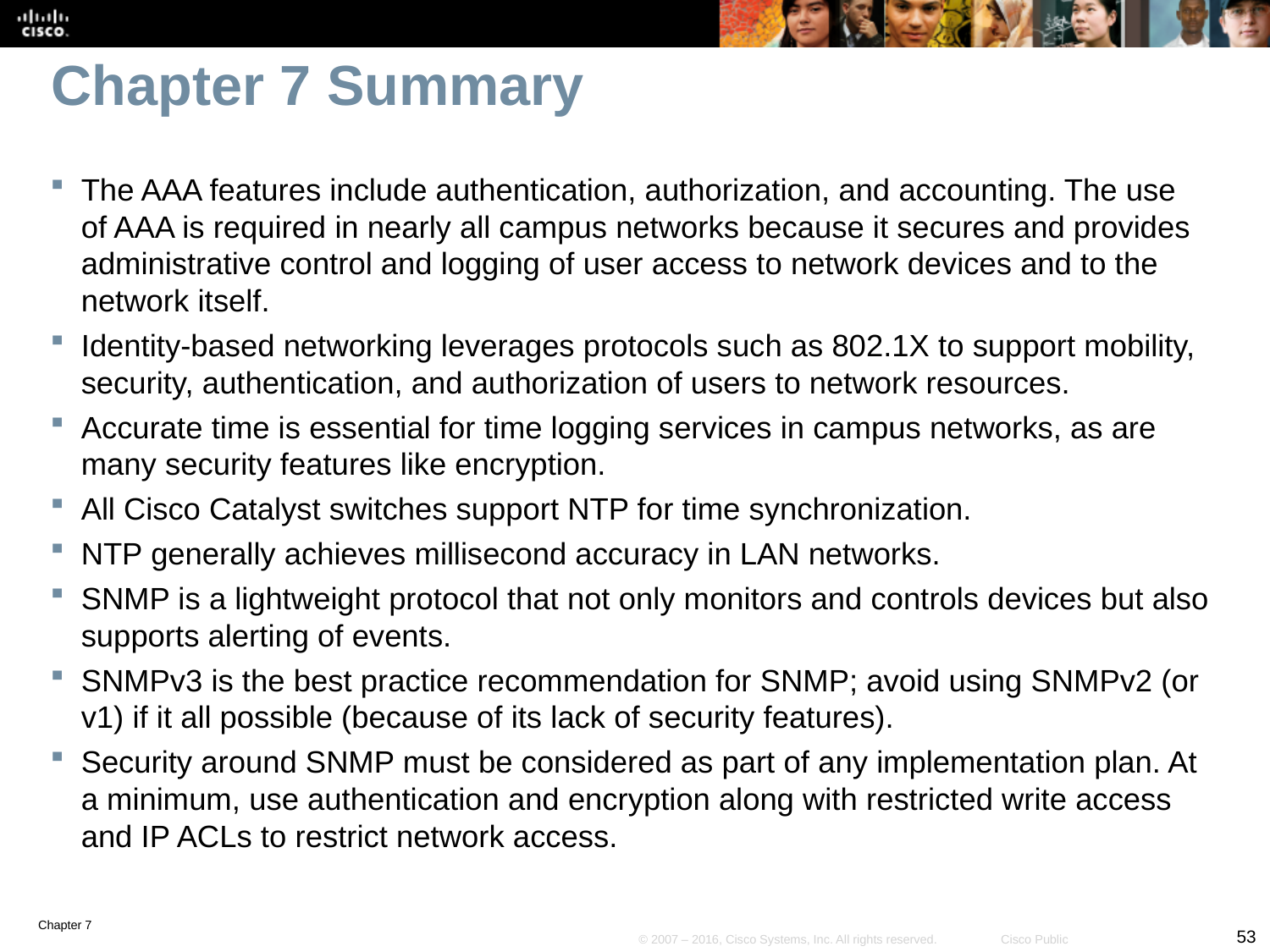

# Chapter 7 Summary
The AAA features include authentication, authorization, and accounting. The use of AAA is required in nearly all campus networks because it secures and provides administrative control and logging of user access to network devices and to the network itself.
Identity-based networking leverages protocols such as 802.1X to support mobility, security, authentication, and authorization of users to network resources.
Accurate time is essential for time logging services in campus networks, as are many security features like encryption.
All Cisco Catalyst switches support NTP for time synchronization.
NTP generally achieves millisecond accuracy in LAN networks.
SNMP is a lightweight protocol that not only monitors and controls devices but also supports alerting of events.
SNMPv3 is the best practice recommendation for SNMP; avoid using SNMPv2 (or v1) if it all possible (because of its lack of security features).
Security around SNMP must be considered as part of any implementation plan. At a minimum, use authentication and encryption along with restricted write access and IP ACLs to restrict network access.